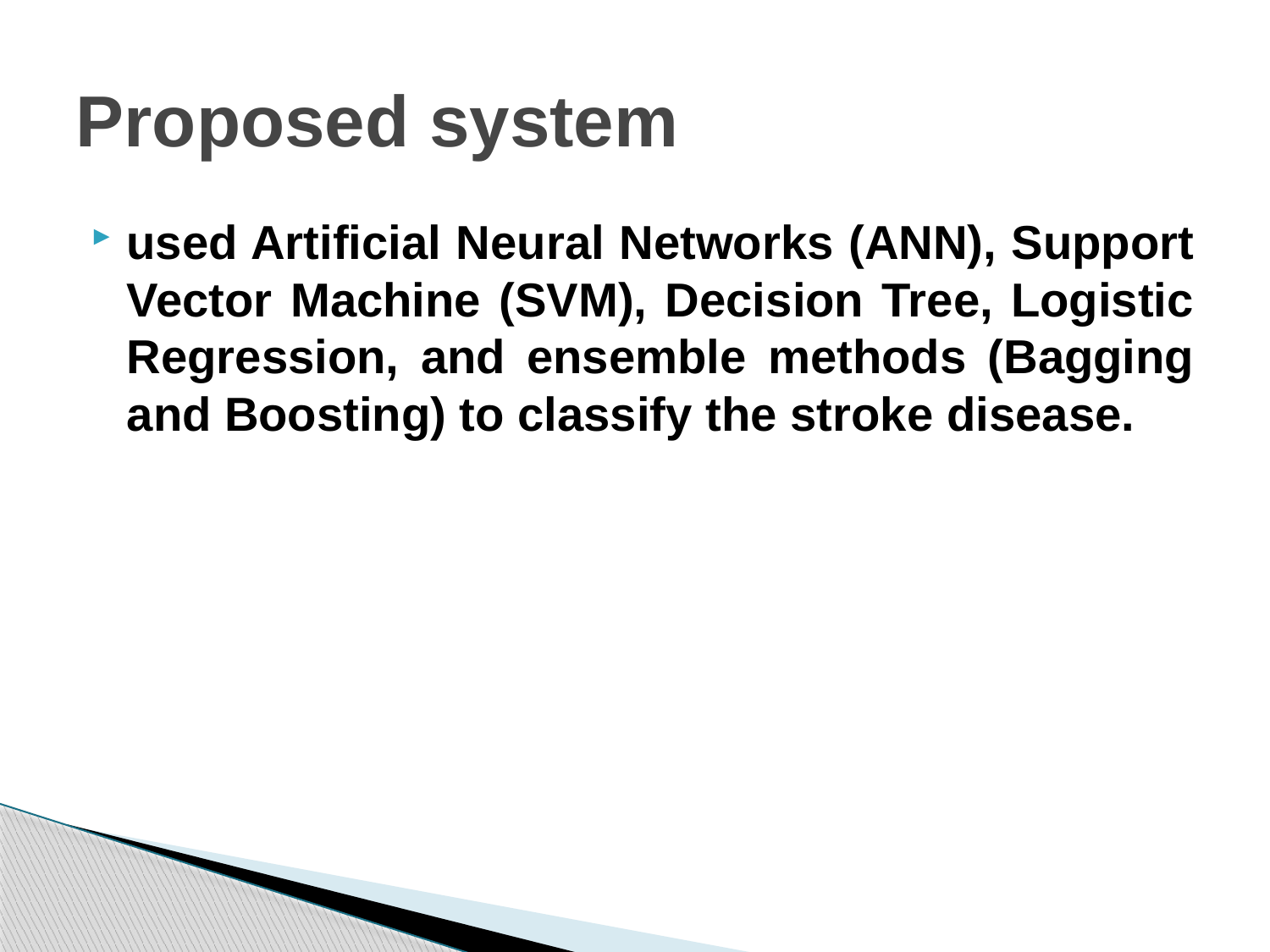

# Proposed system
used Artificial Neural Networks (ANN), Support Vector Machine (SVM), Decision Tree, Logistic Regression, and ensemble methods (Bagging and Boosting) to classify the stroke disease.